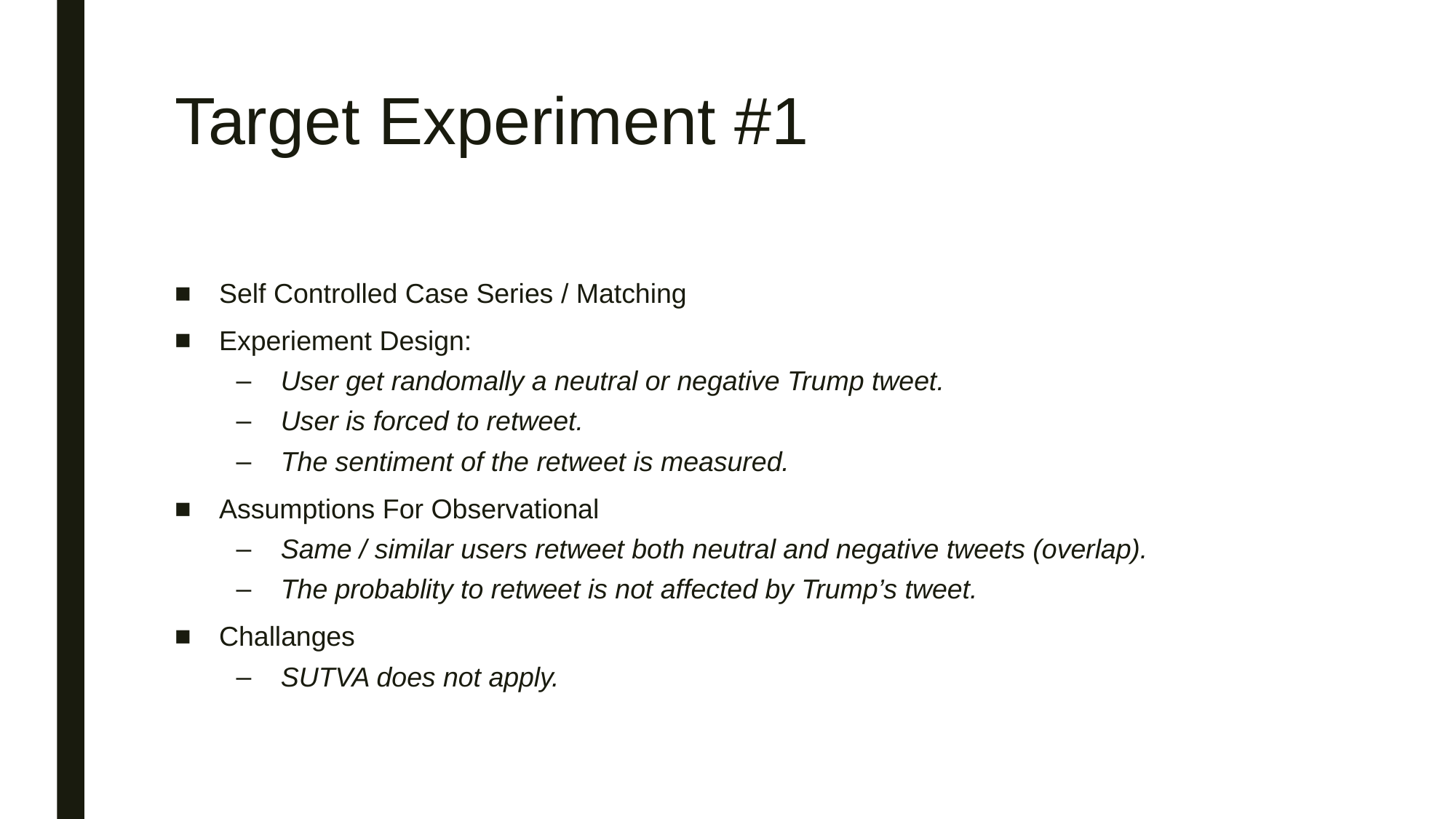

# Target Experiment #1
Self Controlled Case Series / Matching
Experiement Design:
User get randomally a neutral or negative Trump tweet.
User is forced to retweet.
The sentiment of the retweet is measured.
Assumptions For Observational
Same / similar users retweet both neutral and negative tweets (overlap).
The probablity to retweet is not affected by Trump’s tweet.
Challanges
SUTVA does not apply.